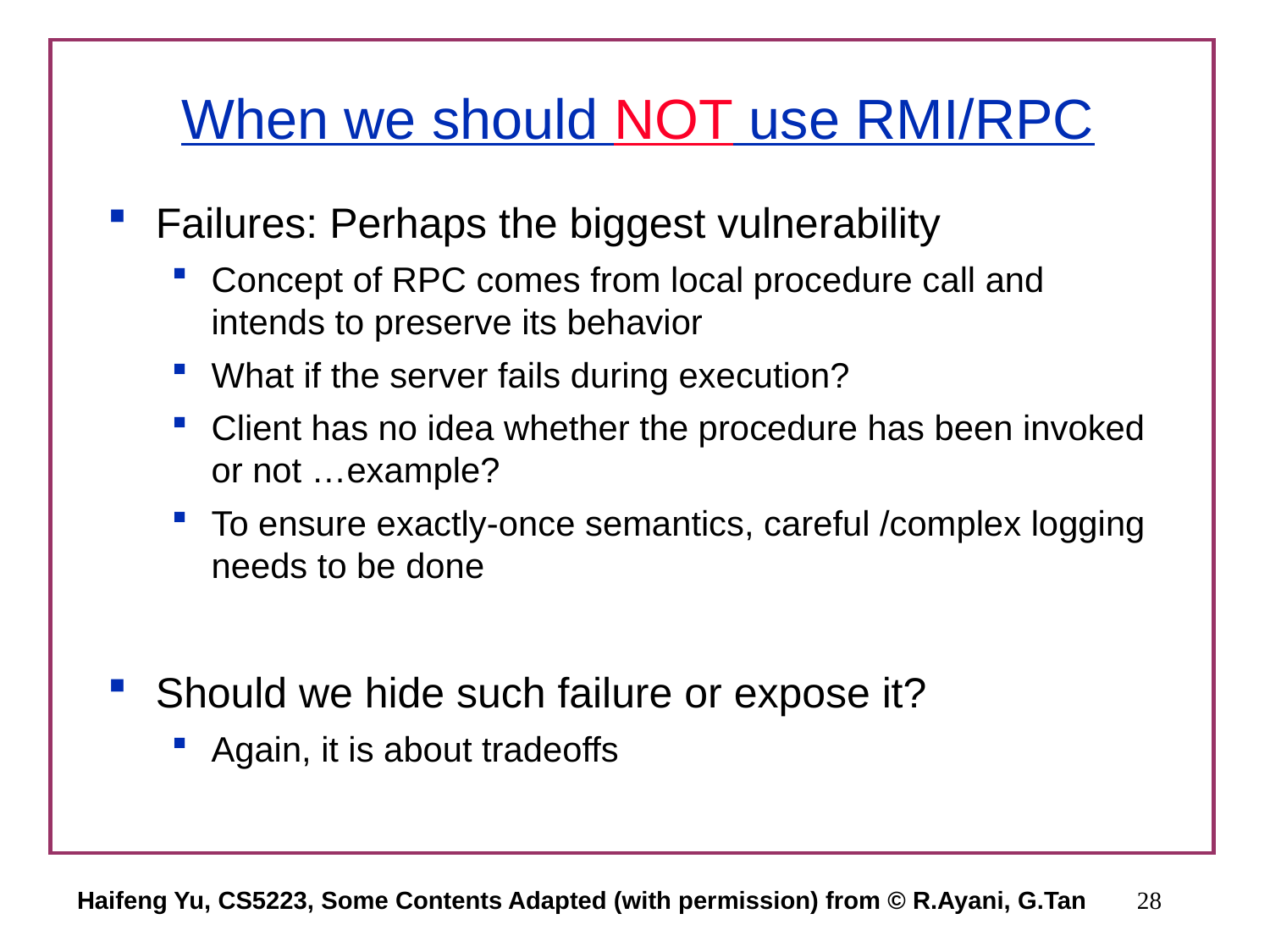

# When we should NOT use RMI/RPC
Failures: Perhaps the biggest vulnerability
Concept of RPC comes from local procedure call and intends to preserve its behavior
What if the server fails during execution?
Client has no idea whether the procedure has been invoked or not …example?
To ensure exactly-once semantics, careful /complex logging needs to be done

Should we hide such failure or expose it?
Again, it is about tradeoffs
Haifeng Yu, CS5223, Some Contents Adapted (with permission) from © R.Ayani, G.Tan
28